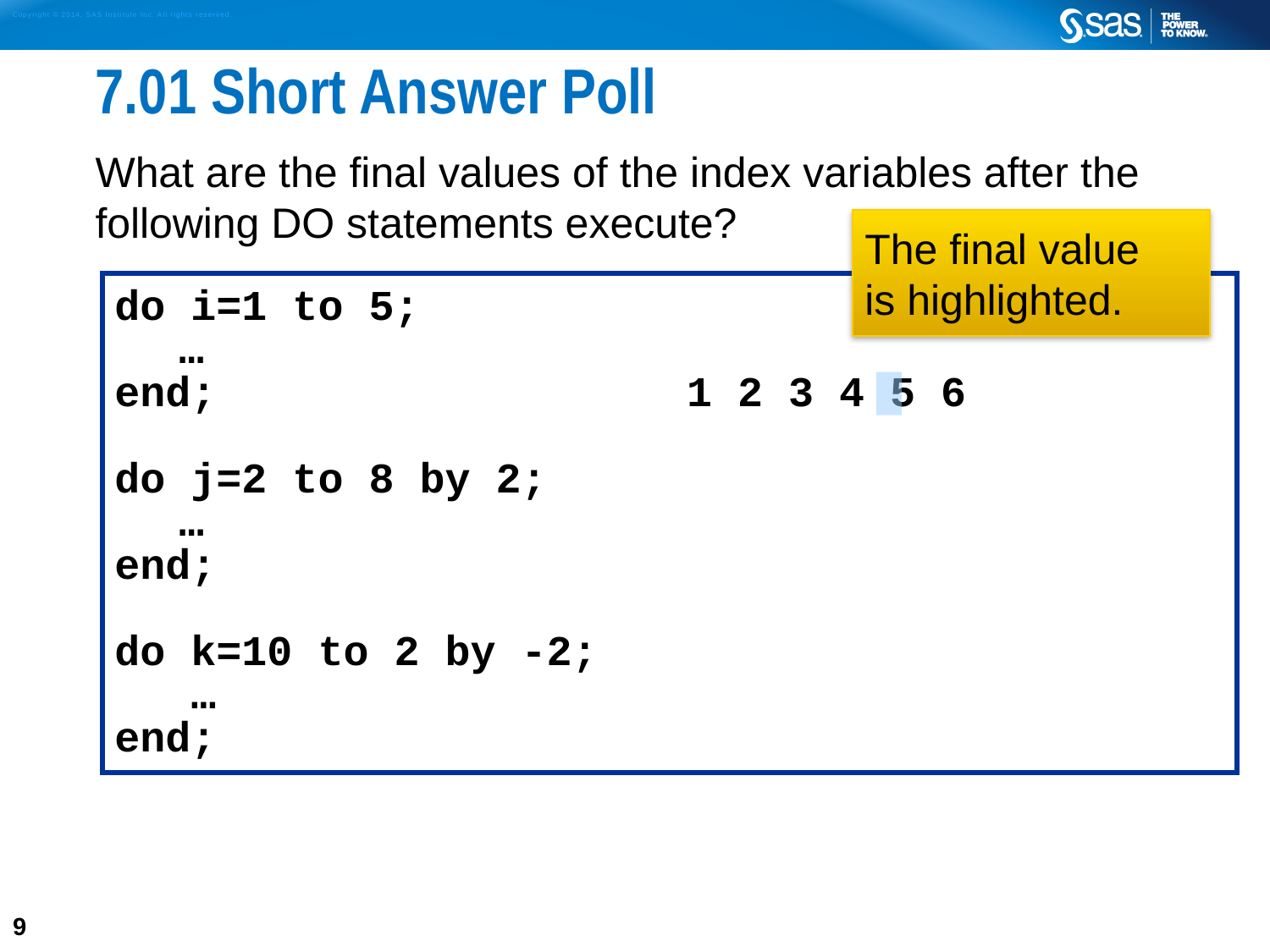

# 7.01 Short Answer Poll
What are the final values of the index variables after the following DO statements execute?

The final value
is highlighted.
do i=1 to 5;
	…
end;				1 2 3 4 5 6

do j=2 to 8 by 2;
	…
end;

do k=10 to 2 by -2;
   …
end;